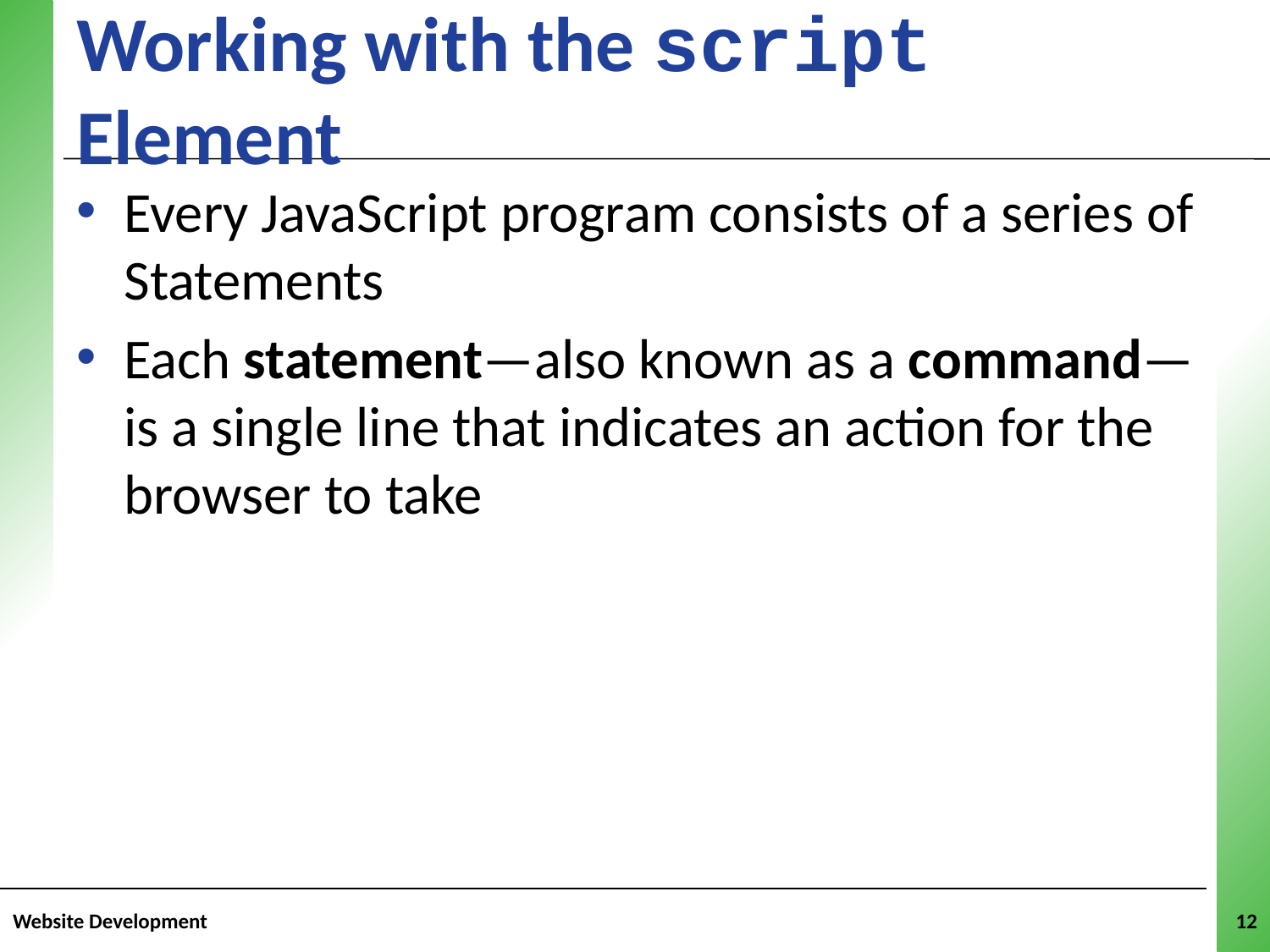

# Working with the script Element
Every JavaScript program consists of a series of Statements
Each statement—also known as a command—is a single line that indicates an action for the browser to take
Website Development
12